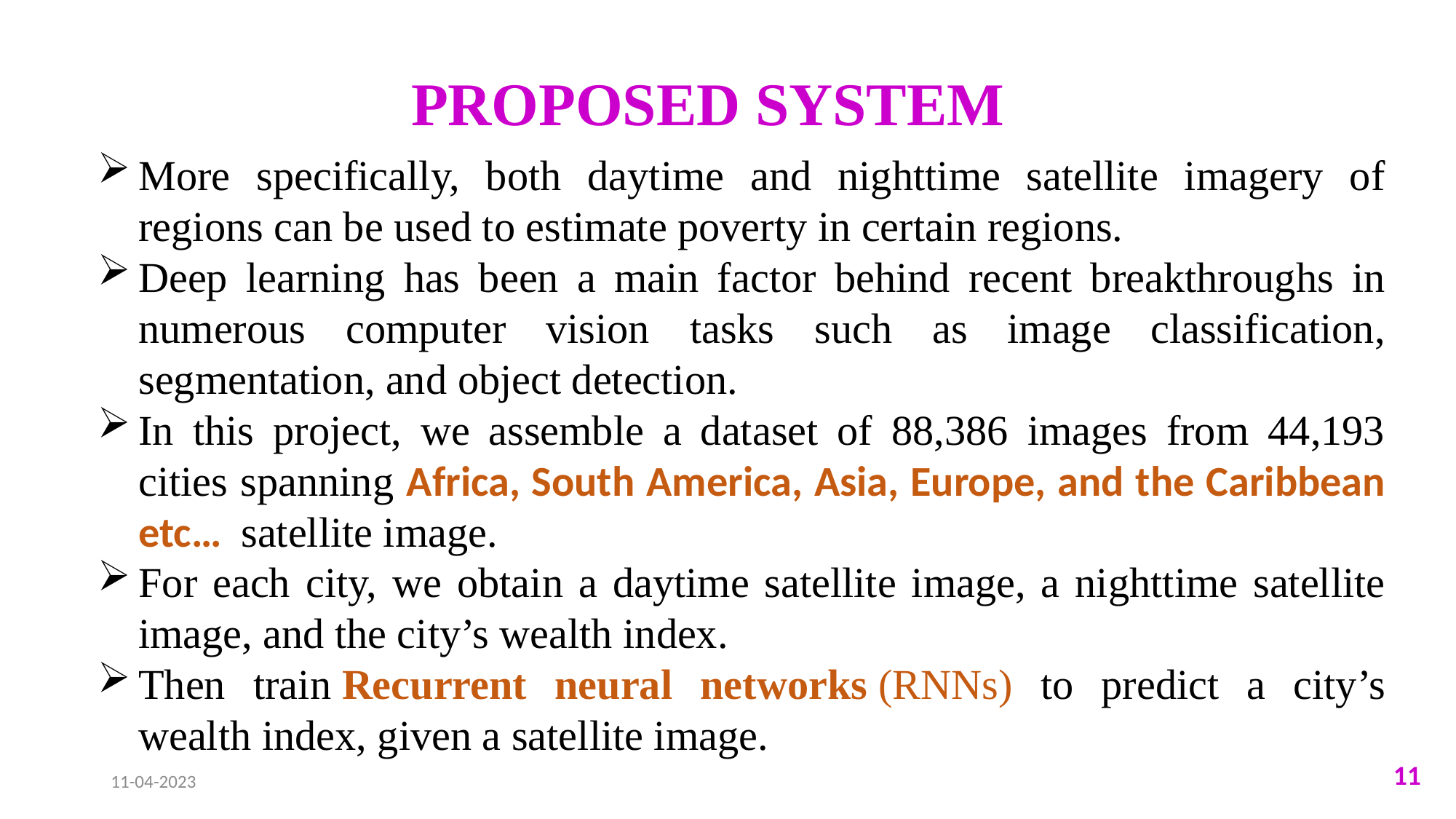

PROPOSED SYSTEM

More specifically, both daytime and nighttime satellite imagery of regions can be used to estimate poverty in certain regions.
Deep learning has been a main factor behind recent breakthroughs in numerous computer vision tasks such as image classification, segmentation, and object detection.
In this project, we assemble a dataset of 88,386 images from 44,193 cities spanning Africa, South America, Asia, Europe, and the Caribbean etc…  satellite image.
For each city, we obtain a daytime satellite image, a nighttime satellite image, and the city’s wealth index.
Then train Recurrent neural networks (RNNs) to predict a city’s wealth index, given a satellite image.

11
11-04-2023